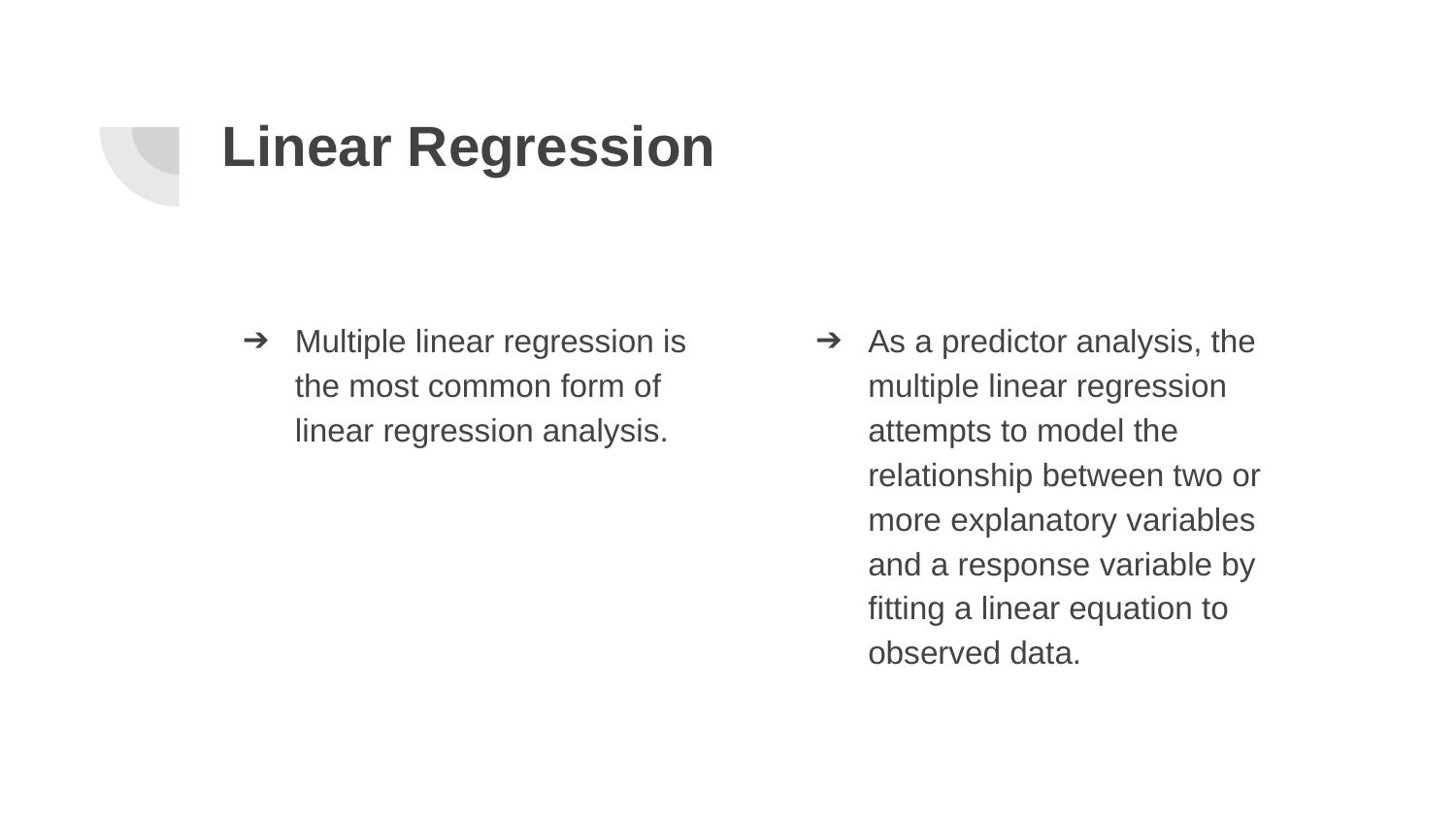

# Linear Regression
Multiple linear regression is the most common form of linear regression analysis.

As a predictor analysis, the multiple linear regression attempts to model the relationship between two or more explanatory variables and a response variable by fitting a linear equation to observed data.